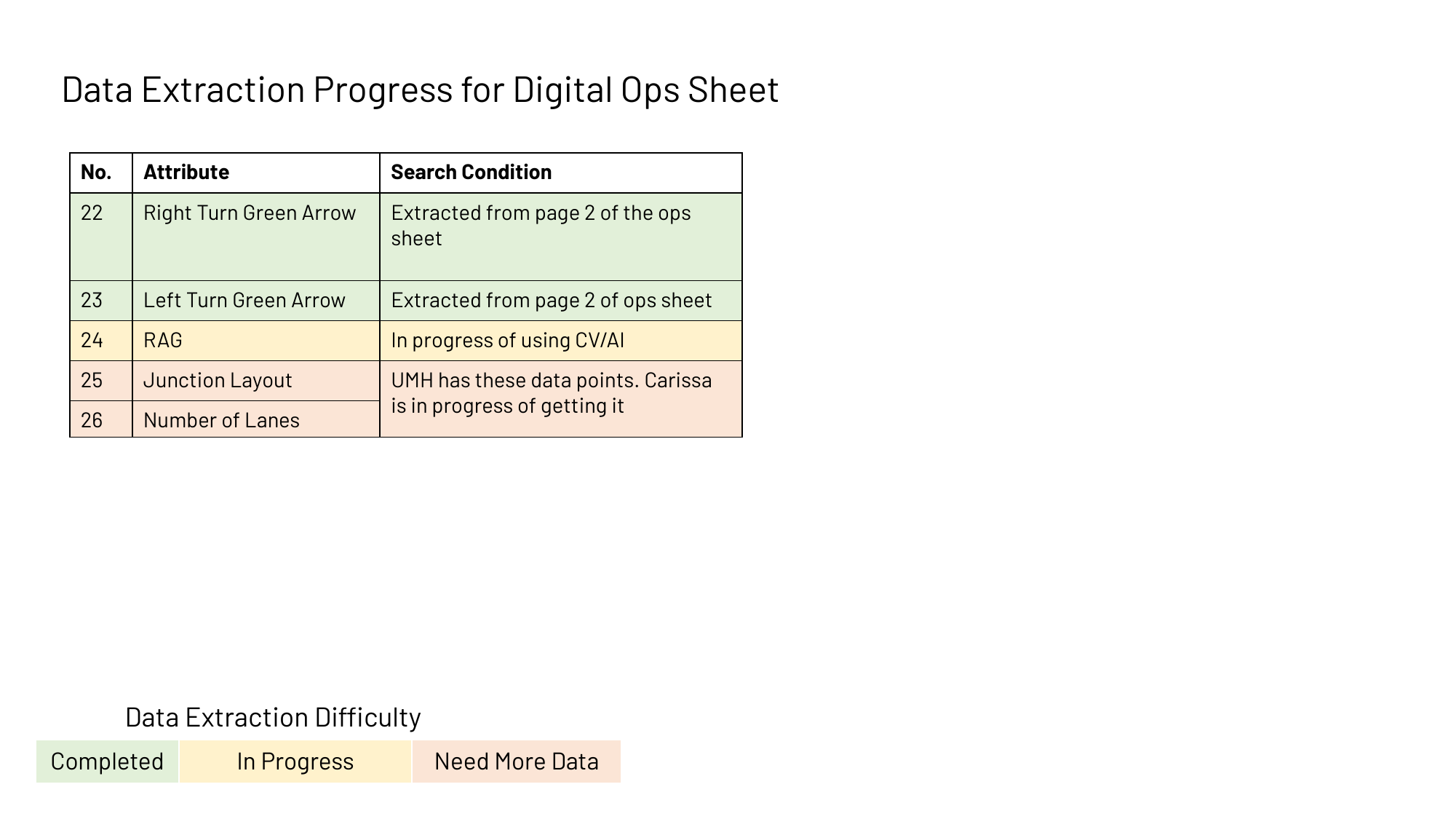

Data Extraction Progress for Digital Ops Sheet
| No. | Attribute | Search Condition |
| --- | --- | --- |
| 22 | Right Turn Green Arrow | Extracted from page 2 of the ops sheet |
| 23 | Left Turn Green Arrow | Extracted from page 2 of ops sheet |
| 24 | RAG | In progress of using CV/AI |
| 25 | Junction Layout | UMH has these data points. Carissa is in progress of getting it |
| 26 | Number of Lanes |  |
Data Extraction Difficulty
| Completed | In Progress | Need More Data |
| --- | --- | --- |